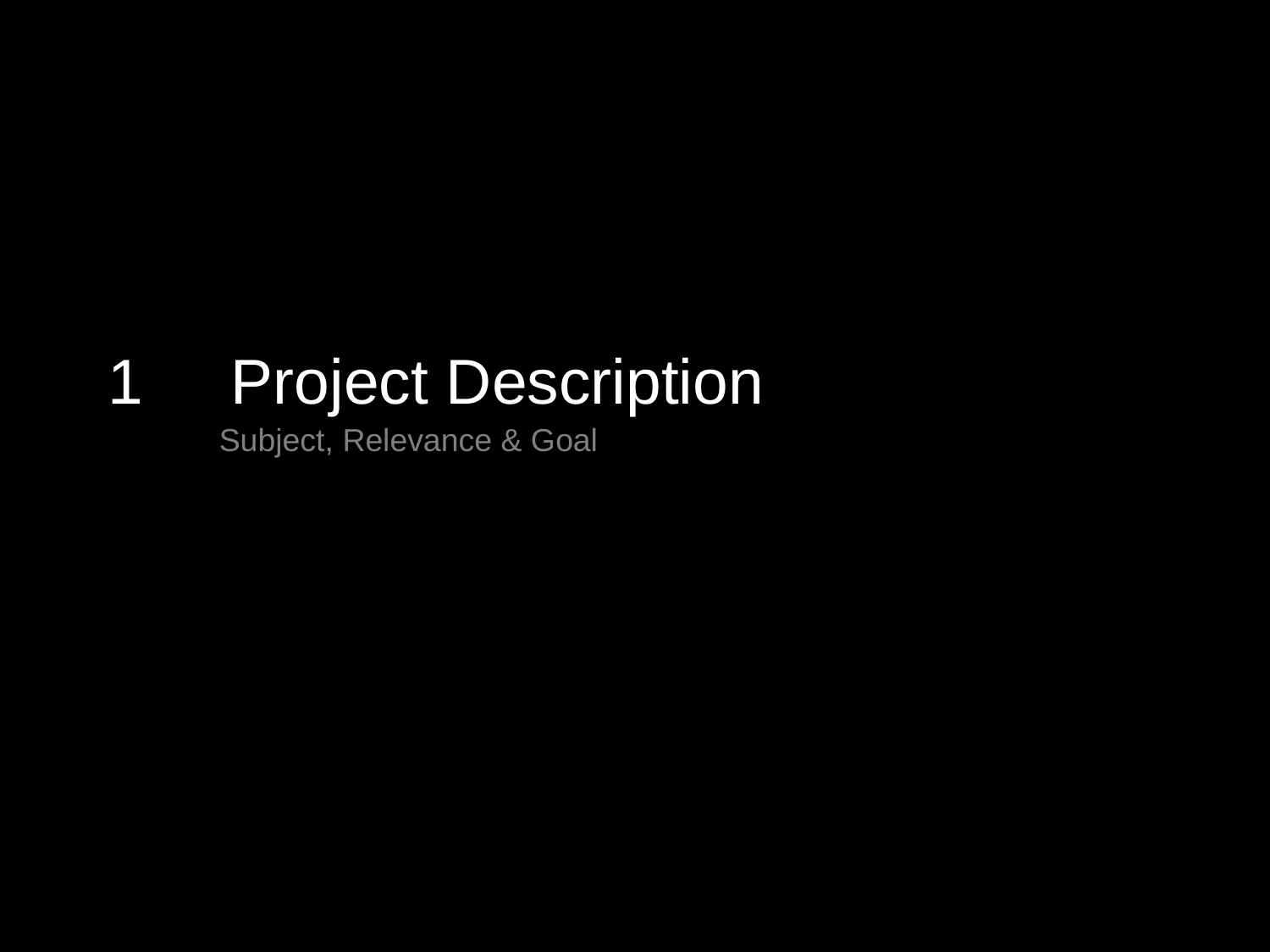

# 1     Project Description
        Subject, Relevance & Goal